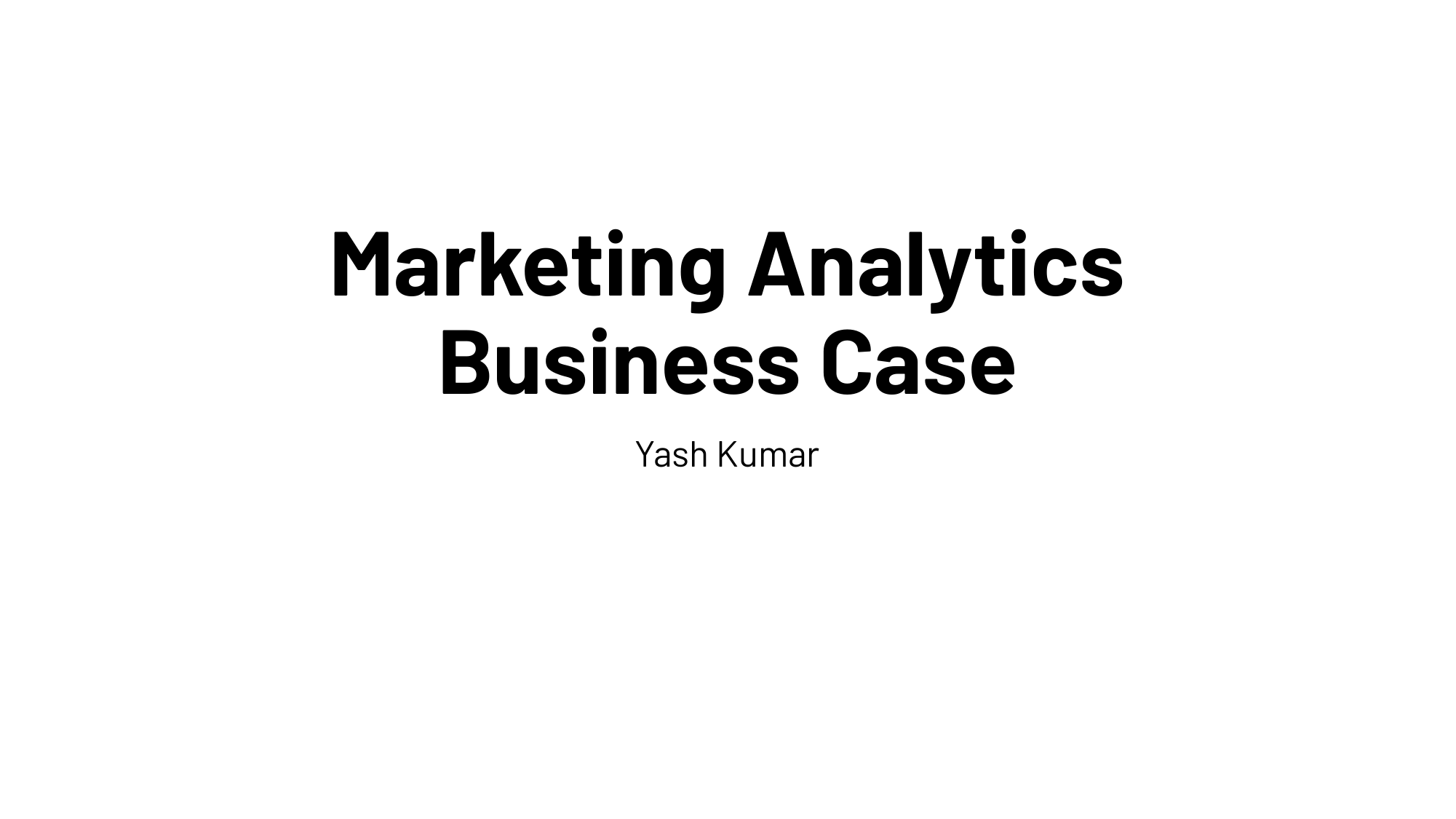

# Marketing Analytics Business Case
Yash Kumar